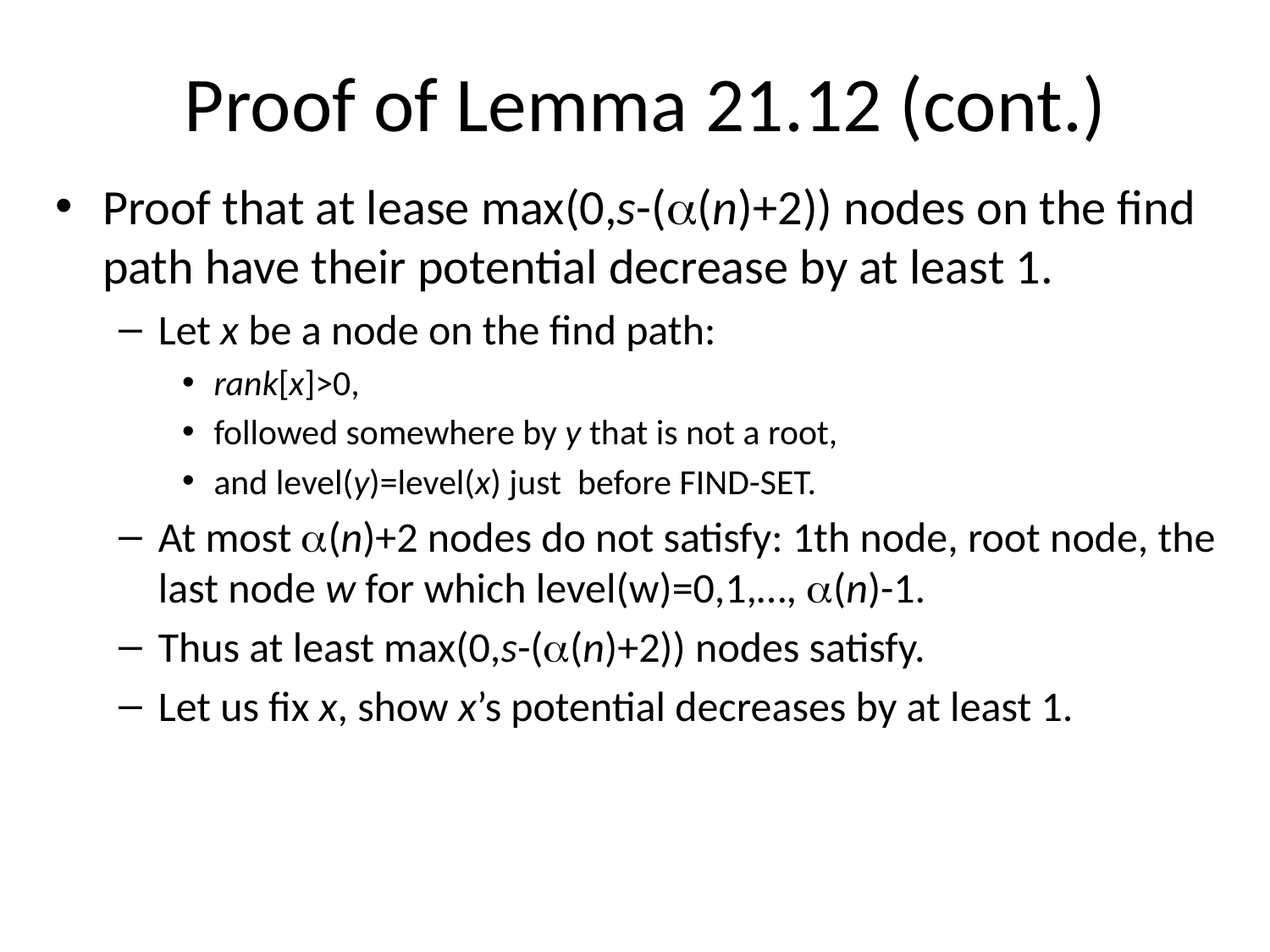

# Proof of Lemma 21.12 (cont.)
Proof that at lease max(0,s-(α(n)+2)) nodes on the find path have their potential decrease by at least 1.
Let x be a node on the find path:
rank[x]>0,
followed somewhere by y that is not a root,
and level(y)=level(x) just  before FIND-SET.
At most α(n)+2 nodes do not satisfy: 1th node, root node, the last node w for which level(w)=0,1,…, α(n)-1.
Thus at least max(0,s-(α(n)+2)) nodes satisfy.
Let us fix x, show x’s potential decreases by at least 1.